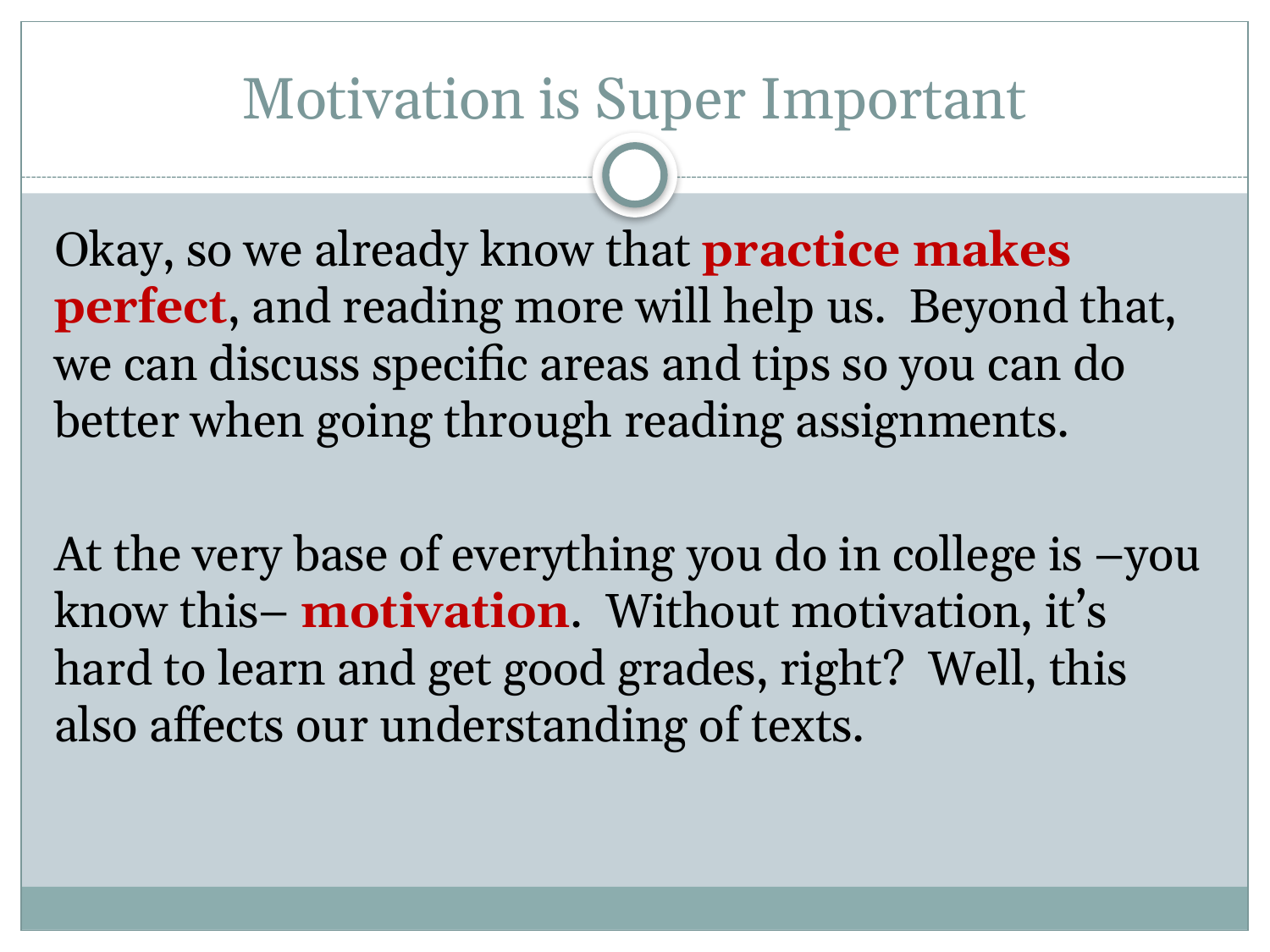

# Motivation is Super Important
Okay, so we already know that practice makes perfect, and reading more will help us.  Beyond that, we can discuss specific areas and tips so you can do better when going through reading assignments.

At the very base of everything you do in college is –you know this– motivation.  Without motivation, it’s hard to learn and get good grades, right?  Well, this also affects our understanding of texts.